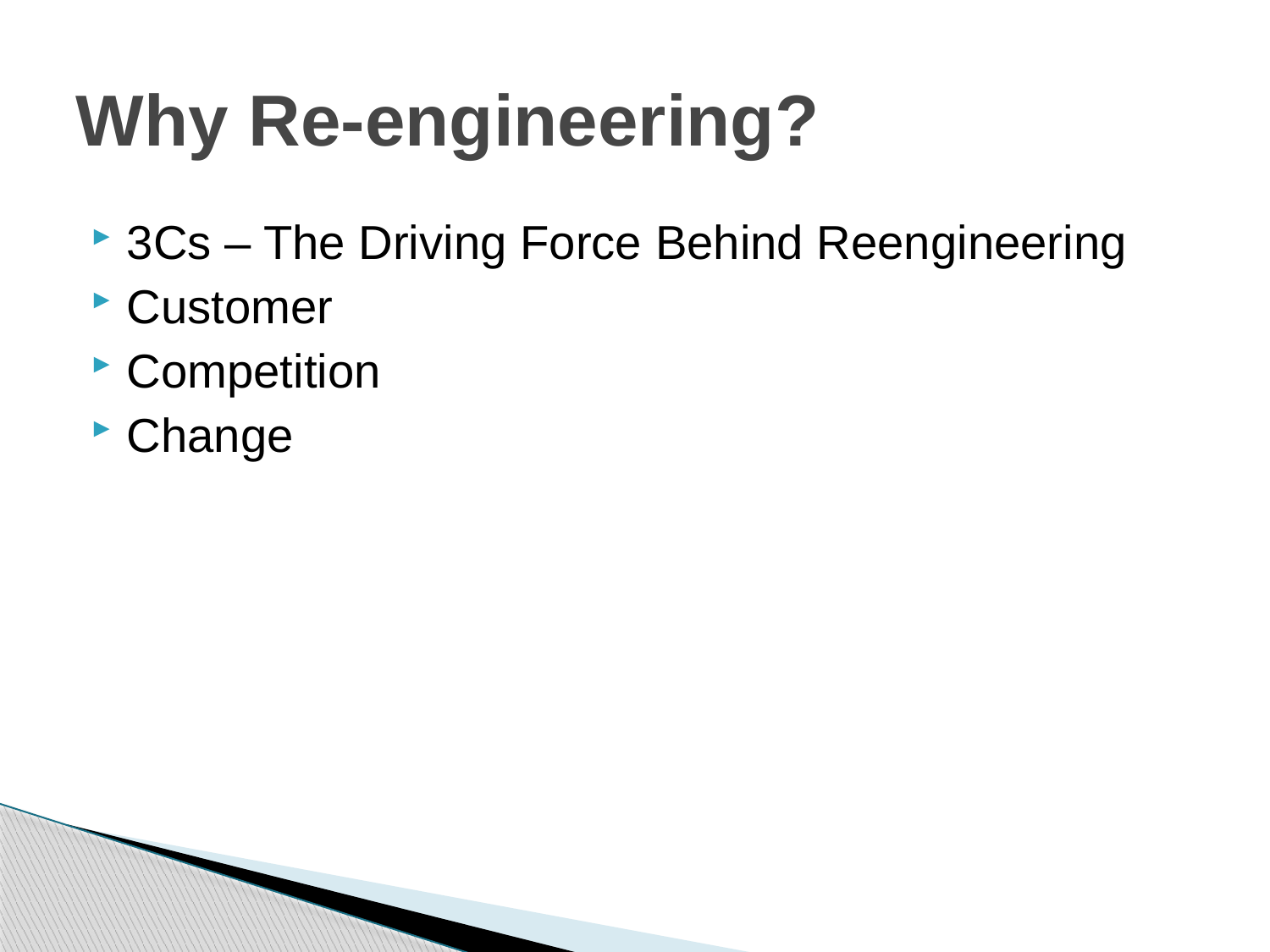

# Why Re-engineering?
3Cs – The Driving Force Behind Reengineering
Customer
Competition
Change